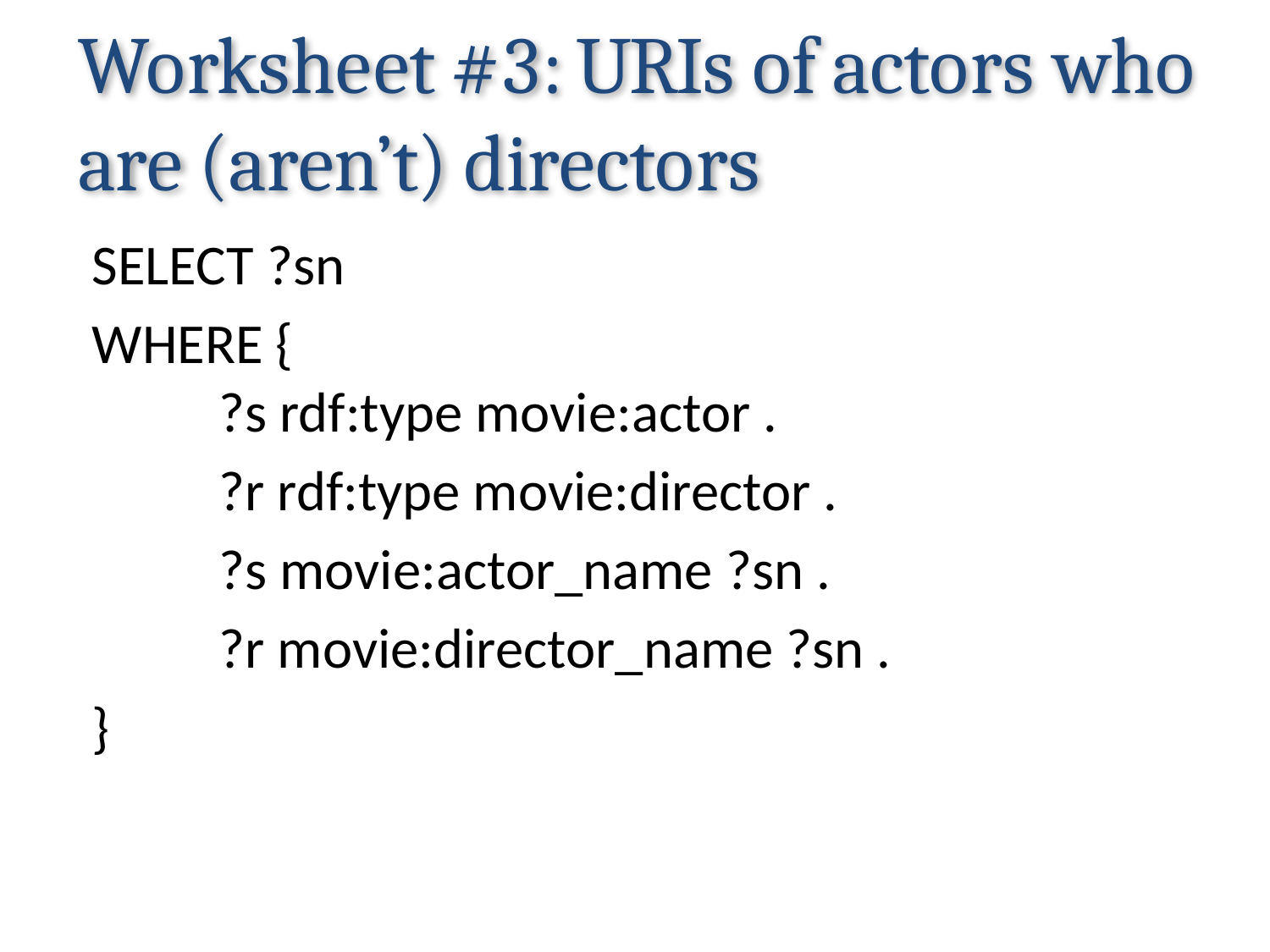

# Worksheet #3: URIs of actors who are (aren’t) directors
SELECT ?sn
WHERE {
	?s rdf:type movie:actor .
	?r rdf:type movie:director .
	?s movie:actor_name ?sn .
	?r movie:director_name ?sn .
}